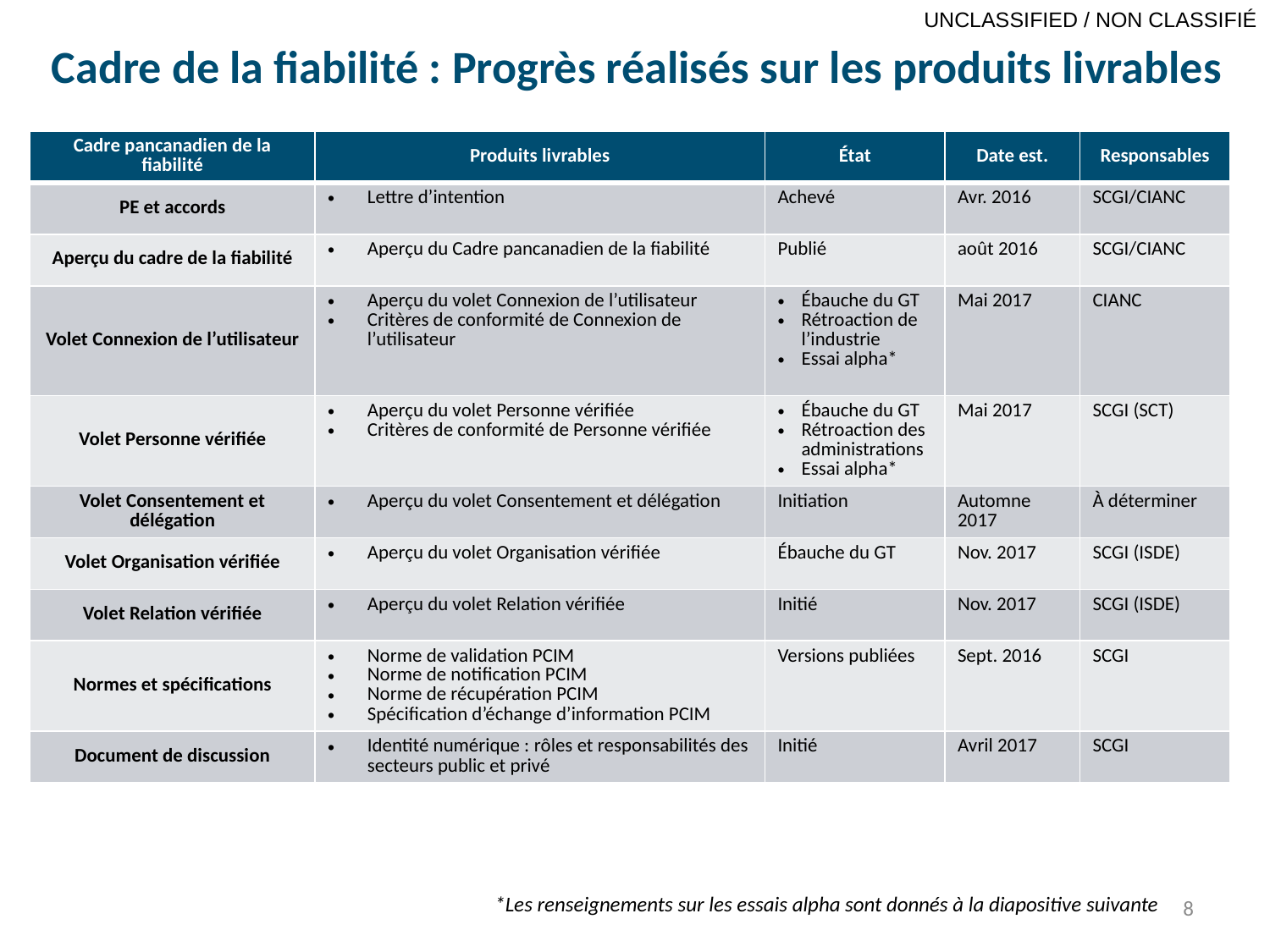

# Cadre de la fiabilité : Progrès réalisés sur les produits livrables
| Cadre pancanadien de la fiabilité | Produits livrables | État | Date est. | Responsables |
| --- | --- | --- | --- | --- |
| PE et accords | Lettre d’intention | Achevé | Avr. 2016 | SCGI/CIANC |
| Aperçu du cadre de la fiabilité | Aperçu du Cadre pancanadien de la fiabilité | Publié | août 2016 | SCGI/CIANC |
| Volet Connexion de l’utilisateur | Aperçu du volet Connexion de l’utilisateur Critères de conformité de Connexion de l’utilisateur | Ébauche du GT Rétroaction de l’industrie Essai alpha\* | Mai 2017 | CIANC |
| Volet Personne vérifiée | Aperçu du volet Personne vérifiée Critères de conformité de Personne vérifiée | Ébauche du GT Rétroaction des administrations Essai alpha\* | Mai 2017 | SCGI (SCT) |
| Volet Consentement et délégation | Aperçu du volet Consentement et délégation | Initiation | Automne 2017 | À déterminer |
| Volet Organisation vérifiée | Aperçu du volet Organisation vérifiée | Ébauche du GT | Nov. 2017 | SCGI (ISDE) |
| Volet Relation vérifiée | Aperçu du volet Relation vérifiée | Initié | Nov. 2017 | SCGI (ISDE) |
| Normes et spécifications | Norme de validation PCIM Norme de notification PCIM Norme de récupération PCIM Spécification d’échange d’information PCIM | Versions publiées | Sept. 2016 | SCGI |
| Document de discussion | Identité numérique : rôles et responsabilités des secteurs public et privé | Initié | Avril 2017 | SCGI |
8
*Les renseignements sur les essais alpha sont donnés à la diapositive suivante